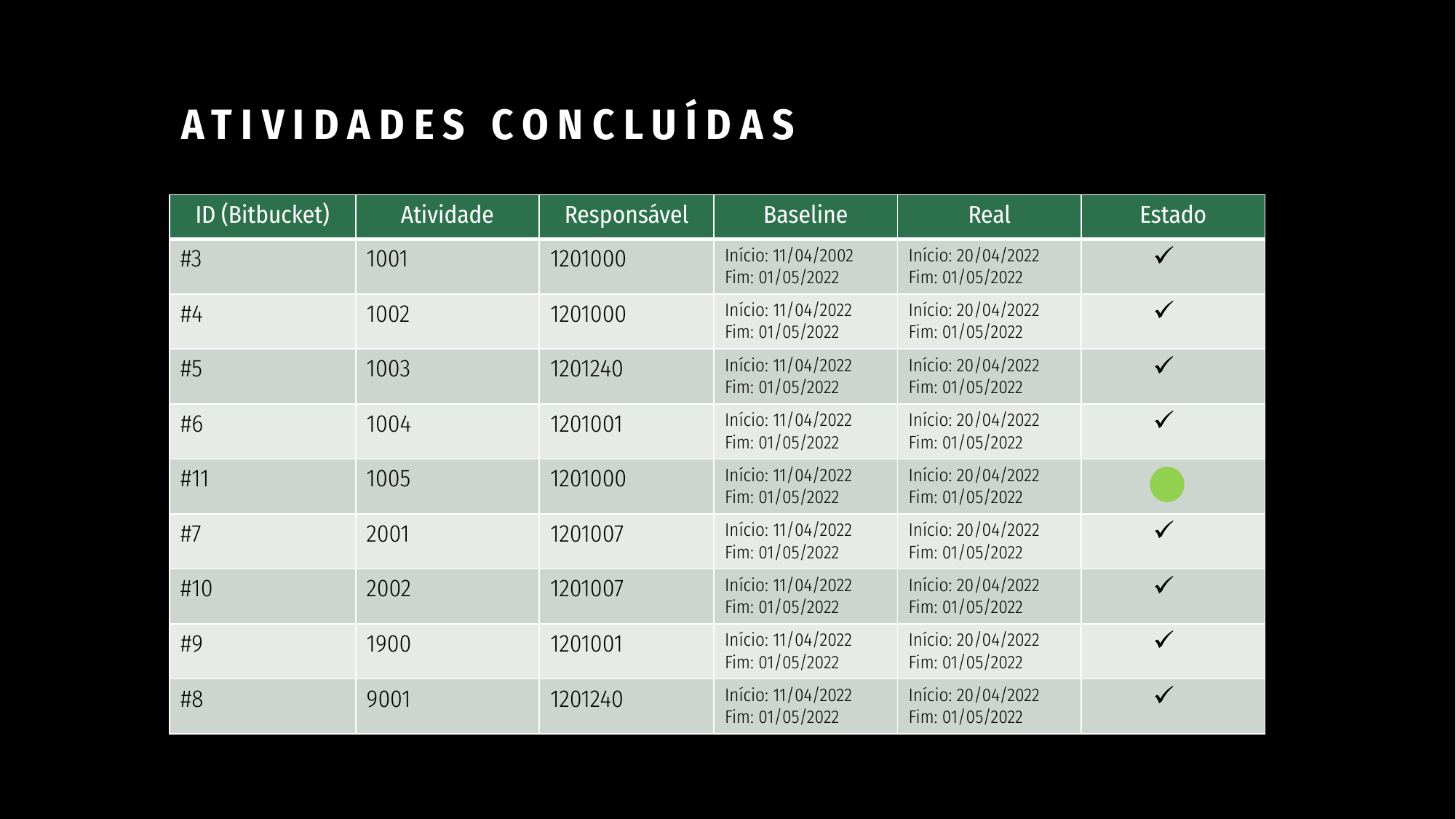

# Atividades concluídas
| ID (Bitbucket) | Atividade | Responsável | Baseline | Real | Estado |
| --- | --- | --- | --- | --- | --- |
| #3 | 1001 | 1201000 | Início: 11/04/2002 Fim: 01/05/2022 | Início: 20/04/2022 Fim: 01/05/2022 |  |
| #4 | 1002 | 1201000 | Início: 11/04/2022 Fim: 01/05/2022 | Início: 20/04/2022 Fim: 01/05/2022 |  |
| #5 | 1003 | 1201240 | Início: 11/04/2022 Fim: 01/05/2022 | Início: 20/04/2022 Fim: 01/05/2022 |  |
| #6 | 1004 | 1201001 | Início: 11/04/2022 Fim: 01/05/2022 | Início: 20/04/2022 Fim: 01/05/2022 |  |
| #11 | 1005 | 1201000 | Início: 11/04/2022 Fim: 01/05/2022 | Início: 20/04/2022 Fim: 01/05/2022 |  |
| #7 | 2001 | 1201007 | Início: 11/04/2022 Fim: 01/05/2022 | Início: 20/04/2022 Fim: 01/05/2022 |  |
| #10 | 2002 | 1201007 | Início: 11/04/2022 Fim: 01/05/2022 | Início: 20/04/2022 Fim: 01/05/2022 |  |
| #9 | 1900 | 1201001 | Início: 11/04/2022 Fim: 01/05/2022 | Início: 20/04/2022 Fim: 01/05/2022 |  |
| #8 | 9001 | 1201240 | Início: 11/04/2022 Fim: 01/05/2022 | Início: 20/04/2022 Fim: 01/05/2022 |  |